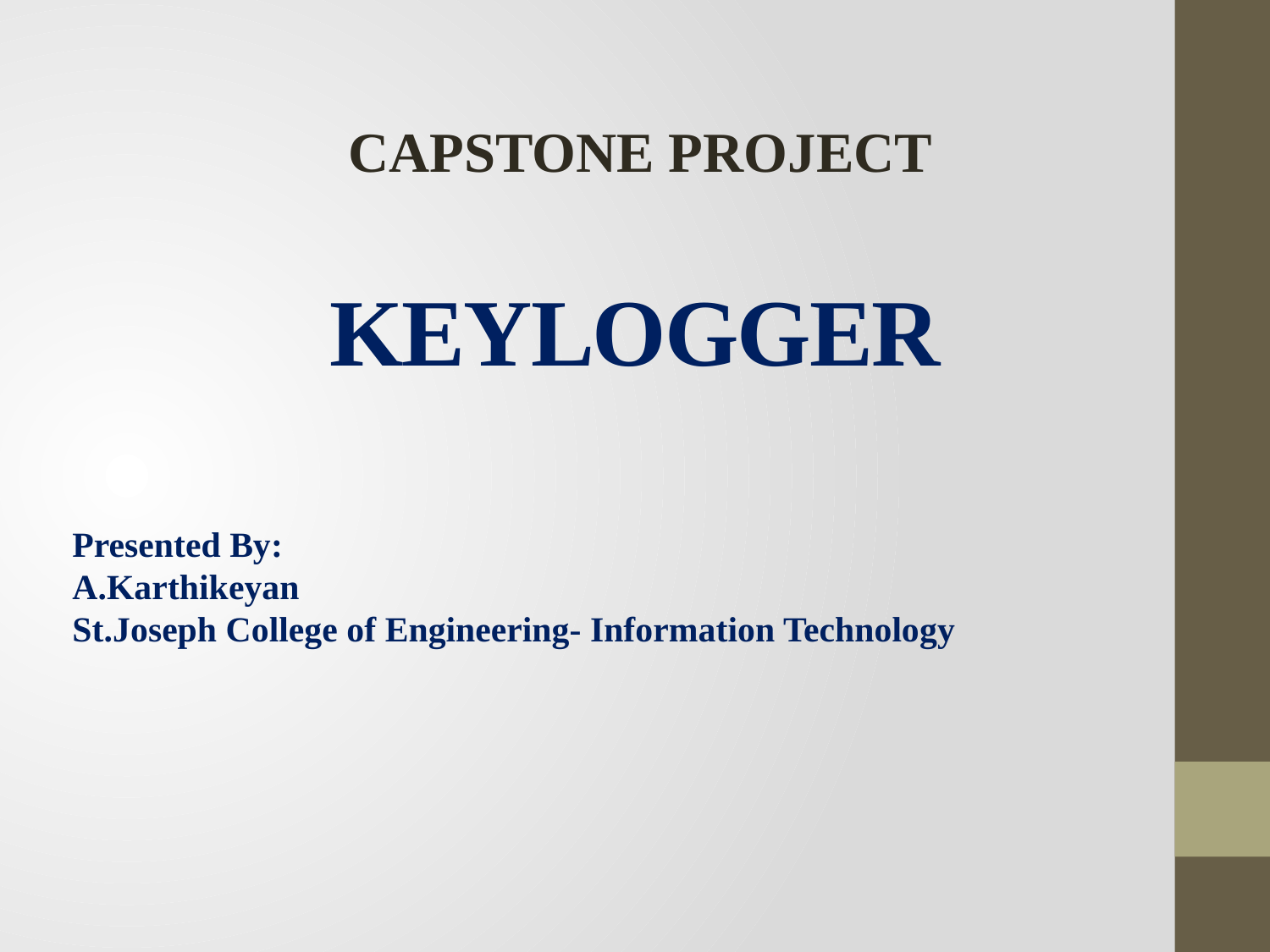

CAPSTONE PROJECT
# KEYLOGGER
Presented By:
A.Karthikeyan
St.Joseph College of Engineering- Information Technology